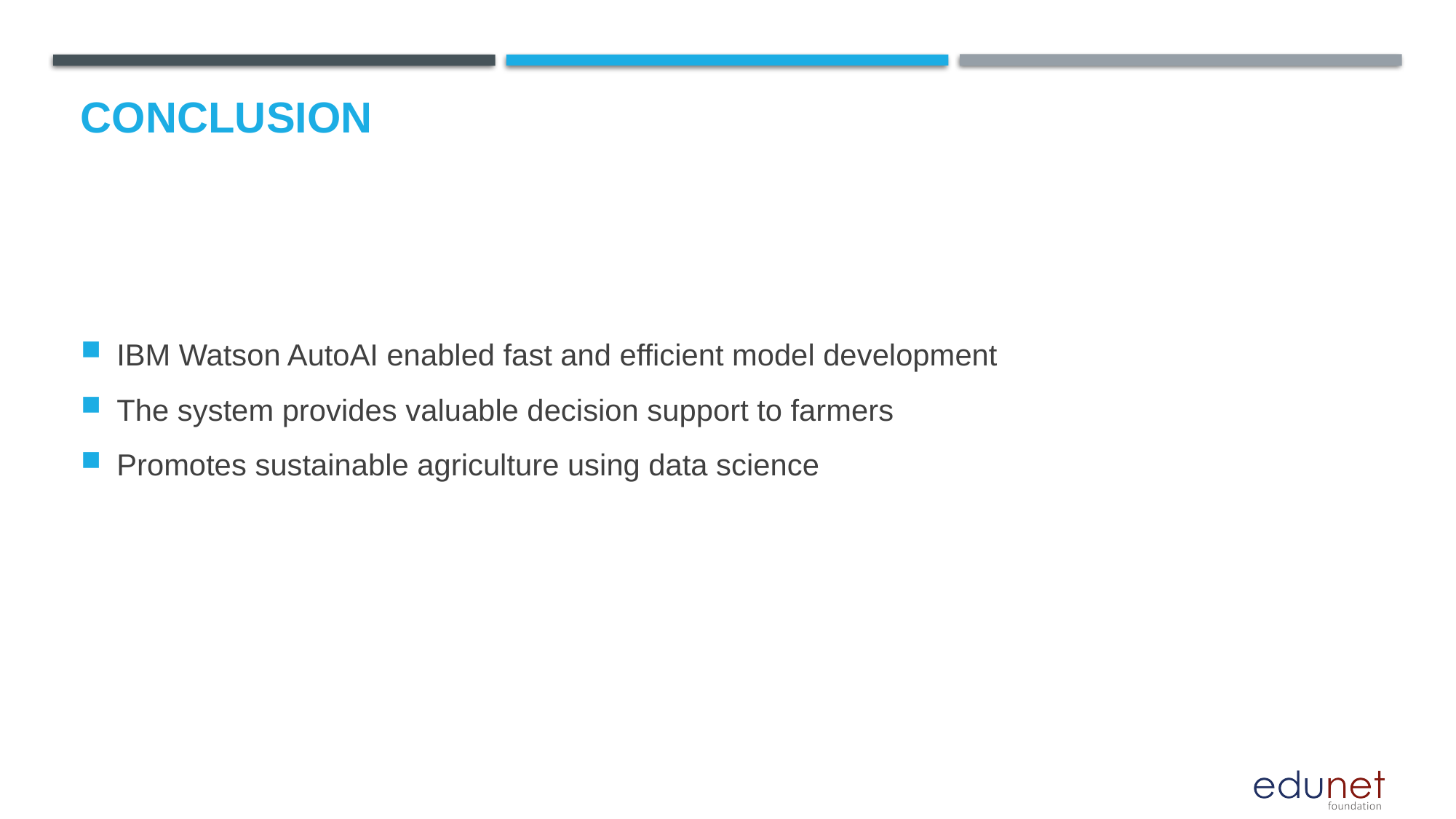

# Conclusion
IBM Watson AutoAI enabled fast and efficient model development
The system provides valuable decision support to farmers
Promotes sustainable agriculture using data science